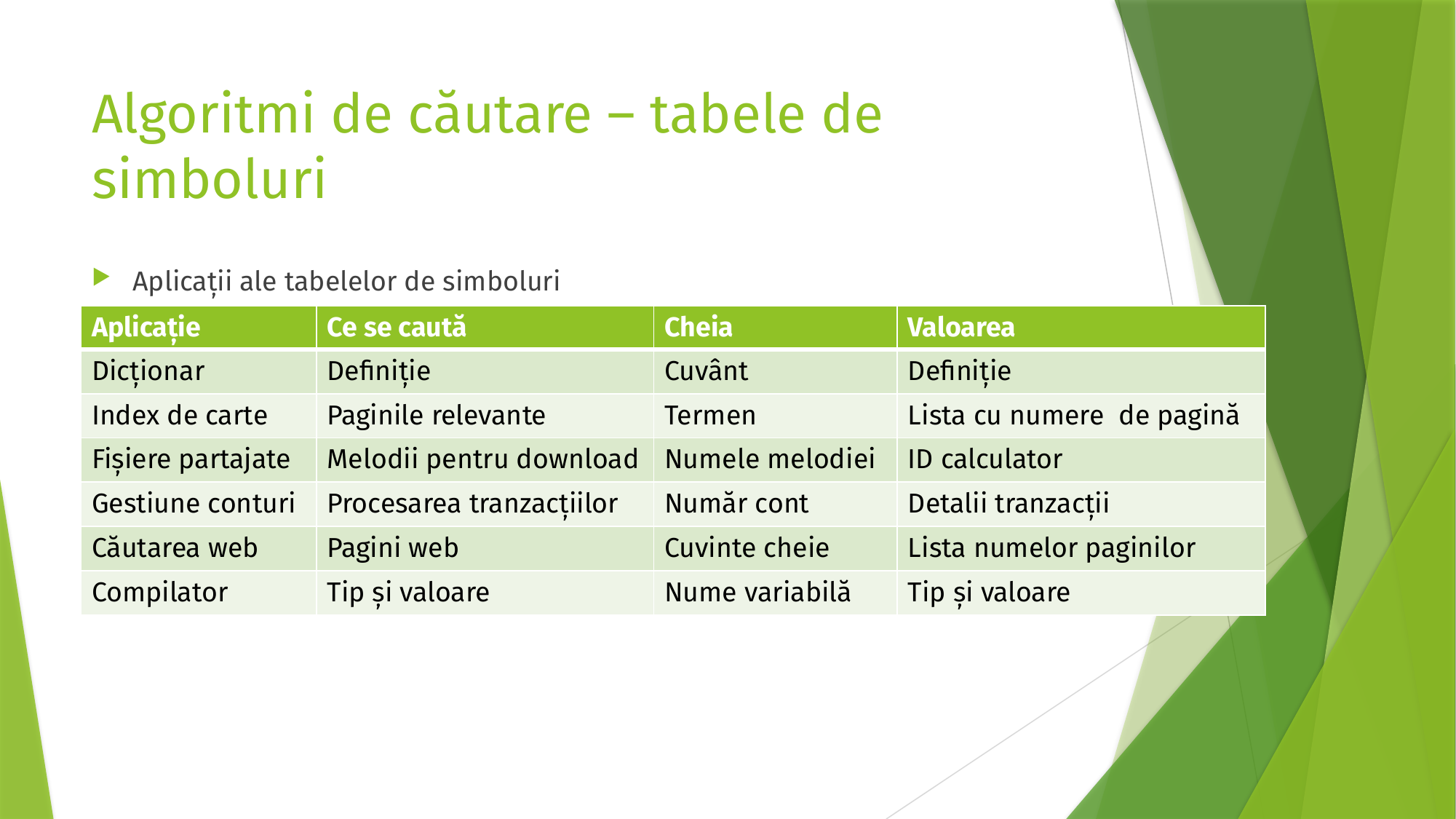

# Algoritmi de căutare – tabele de simboluri
Aplicații ale tabelelor de simboluri

| Aplicație | Ce se caută | Cheia | Valoarea |
| --- | --- | --- | --- |
| Dicționar | Definiție | Cuvânt | Definiție |
| Index de carte | Paginile relevante | Termen | Lista cu numere de pagină |
| Fișiere partajate | Melodii pentru download | Numele melodiei | ID calculator |
| Gestiune conturi | Procesarea tranzacțiilor | Număr cont | Detalii tranzacții |
| Căutarea web | Pagini web | Cuvinte cheie | Lista numelor paginilor |
| Compilator | Tip și valoare | Nume variabilă | Tip și valoare |